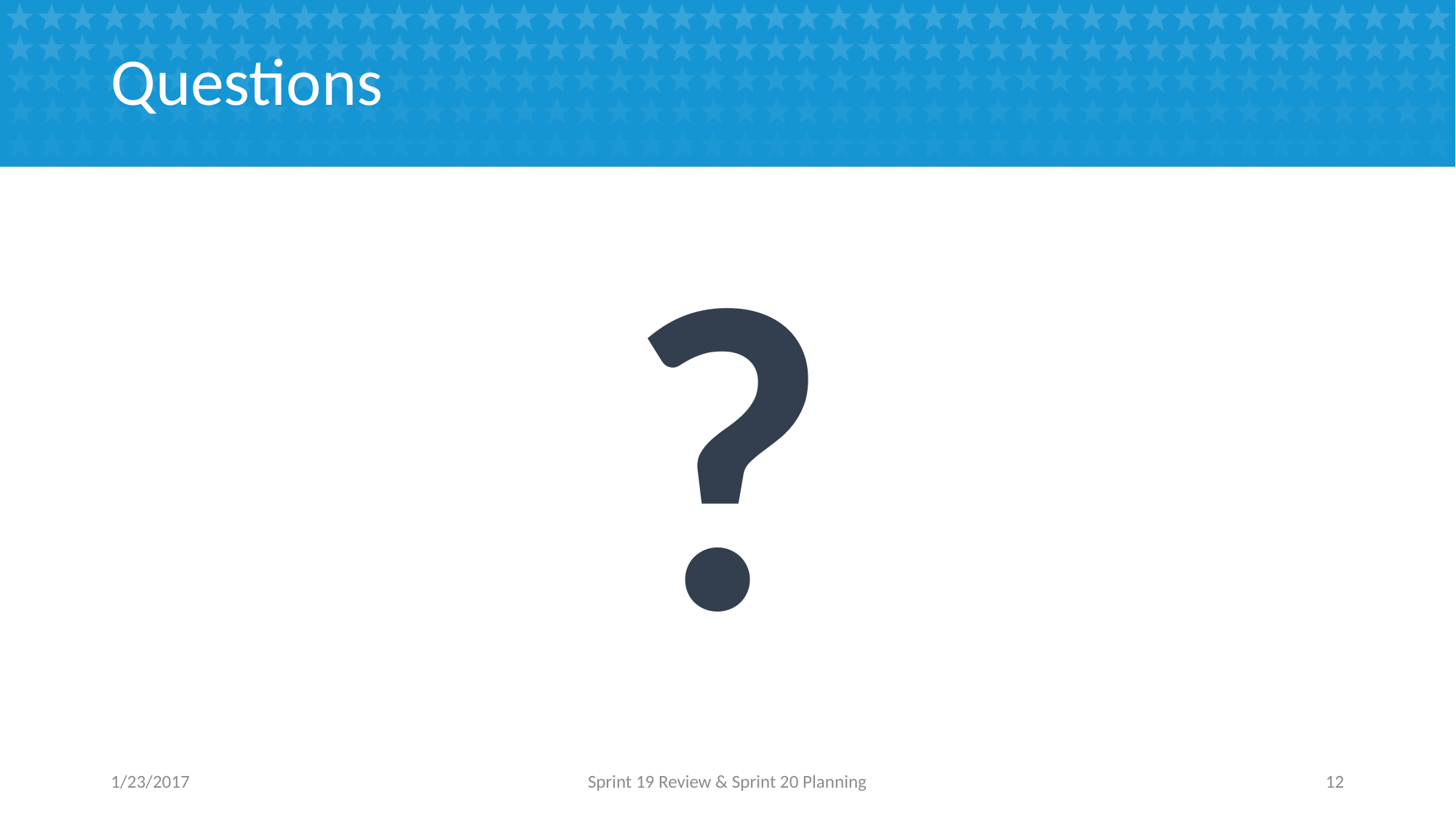

# Questions
?
1/23/2017
Sprint 19 Review & Sprint 20 Planning
12